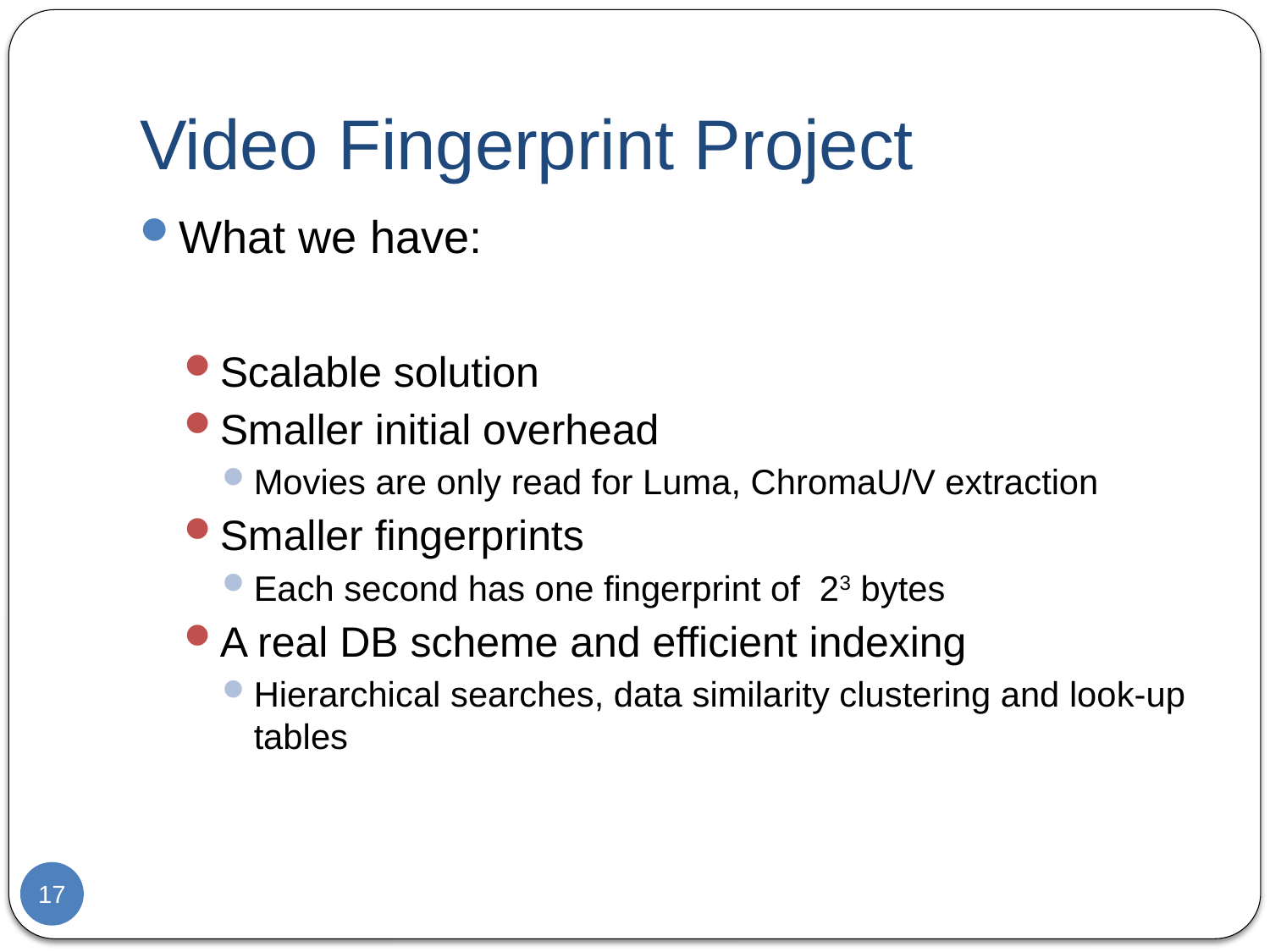

# Video Fingerprint Project
What we have:

Scalable solution
Smaller initial overhead
Movies are only read for Luma, ChromaU/V extraction
Smaller fingerprints
Each second has one fingerprint of  23 bytes
A real DB scheme and efficient indexing
Hierarchical searches, data similarity clustering and look-up tables

17